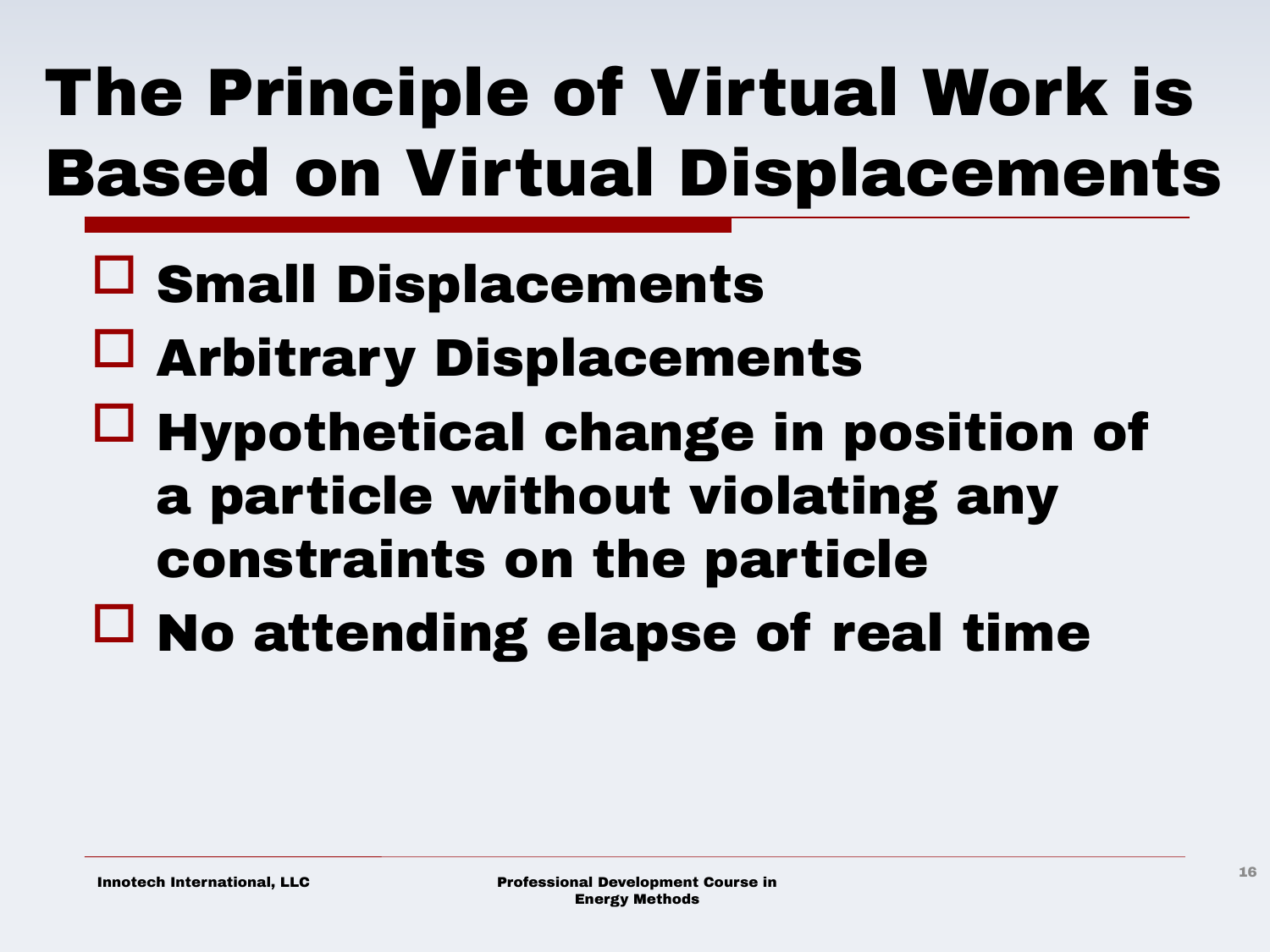

# The Principle of Virtual Work is Based on Virtual Displacements
Small Displacements
Arbitrary Displacements
Hypothetical change in position of a particle without violating any constraints on the particle
No attending elapse of real time
16